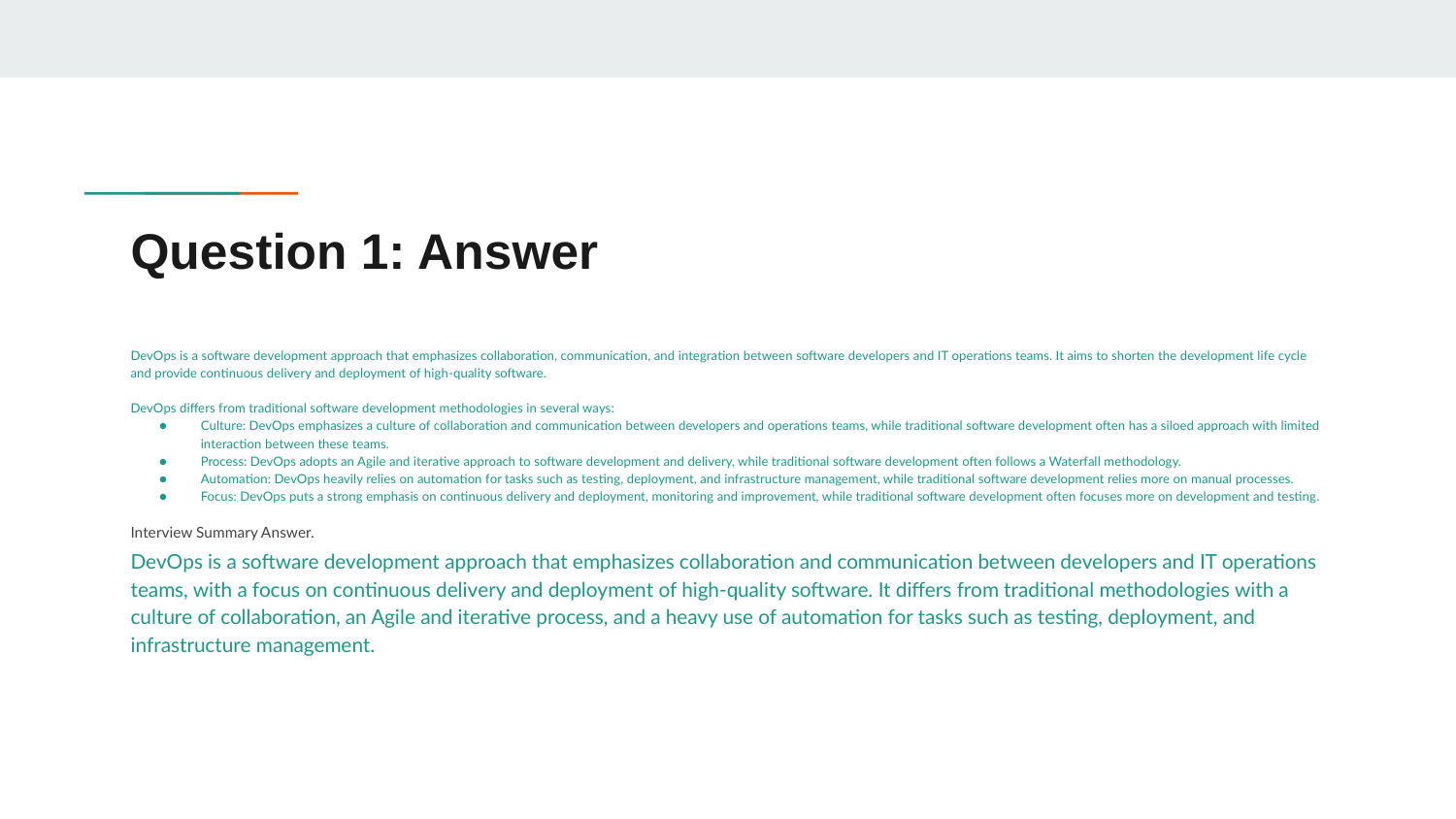

# Question 1: Answer
DevOps is a software development approach that emphasizes collaboration, communication, and integration between software developers and IT operations teams. It aims to shorten the development life cycle and provide continuous delivery and deployment of high-quality software.

DevOps differs from traditional software development methodologies in several ways:
Culture: DevOps emphasizes a culture of collaboration and communication between developers and operations teams, while traditional software development often has a siloed approach with limited interaction between these teams.
Process: DevOps adopts an Agile and iterative approach to software development and delivery, while traditional software development often follows a Waterfall methodology.
Automation: DevOps heavily relies on automation for tasks such as testing, deployment, and infrastructure management, while traditional software development relies more on manual processes.
Focus: DevOps puts a strong emphasis on continuous delivery and deployment, monitoring and improvement, while traditional software development often focuses more on development and testing.
Interview Summary Answer.
DevOps is a software development approach that emphasizes collaboration and communication between developers and IT operations teams, with a focus on continuous delivery and deployment of high-quality software. It differs from traditional methodologies with a culture of collaboration, an Agile and iterative process, and a heavy use of automation for tasks such as testing, deployment, and infrastructure management.